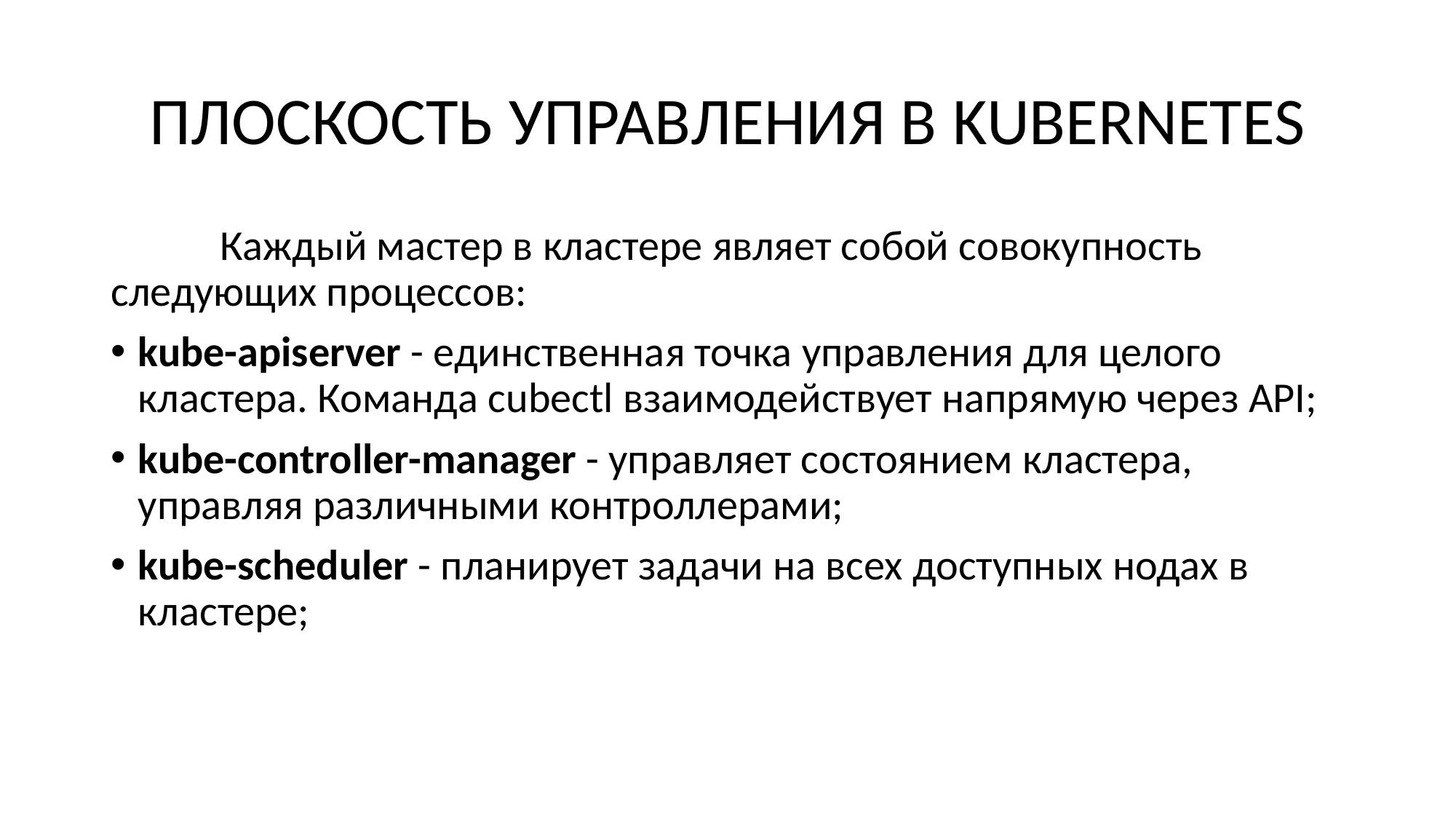

# ПЛОСКОСТЬ УПРАВЛЕНИЯ В KUBERNETES
	Каждый мастер в кластере являет собой совокупность следующих процессов:
kube-apiserver - единственная точка управления для целого кластера. Команда cubectl взаимодействует напрямую через API;
kube-controller-manager - управляет состоянием кластера, управляя различными контроллерами;
kube-scheduler - планирует задачи на всех доступных нодах в кластере;